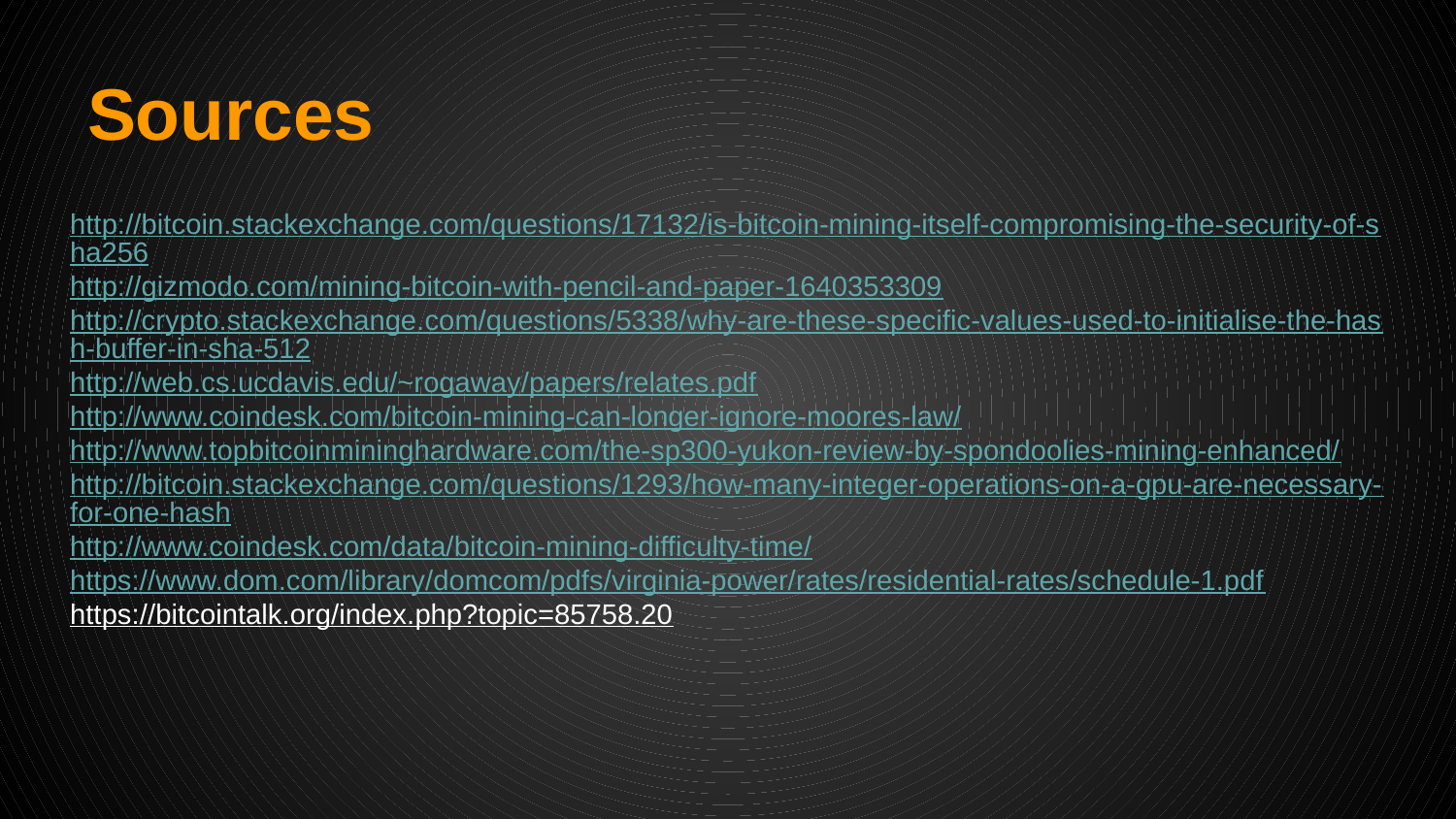

# Sources
http://bitcoin.stackexchange.com/questions/17132/is-bitcoin-mining-itself-compromising-the-security-of-sha256
http://gizmodo.com/mining-bitcoin-with-pencil-and-paper-1640353309
http://crypto.stackexchange.com/questions/5338/why-are-these-specific-values-used-to-initialise-the-hash-buffer-in-sha-512
http://web.cs.ucdavis.edu/~rogaway/papers/relates.pdf
http://www.coindesk.com/bitcoin-mining-can-longer-ignore-moores-law/
http://www.topbitcoinmininghardware.com/the-sp300-yukon-review-by-spondoolies-mining-enhanced/
http://bitcoin.stackexchange.com/questions/1293/how-many-integer-operations-on-a-gpu-are-necessary-for-one-hash
http://www.coindesk.com/data/bitcoin-mining-difficulty-time/
https://www.dom.com/library/domcom/pdfs/virginia-power/rates/residential-rates/schedule-1.pdf
https://bitcointalk.org/index.php?topic=85758.20